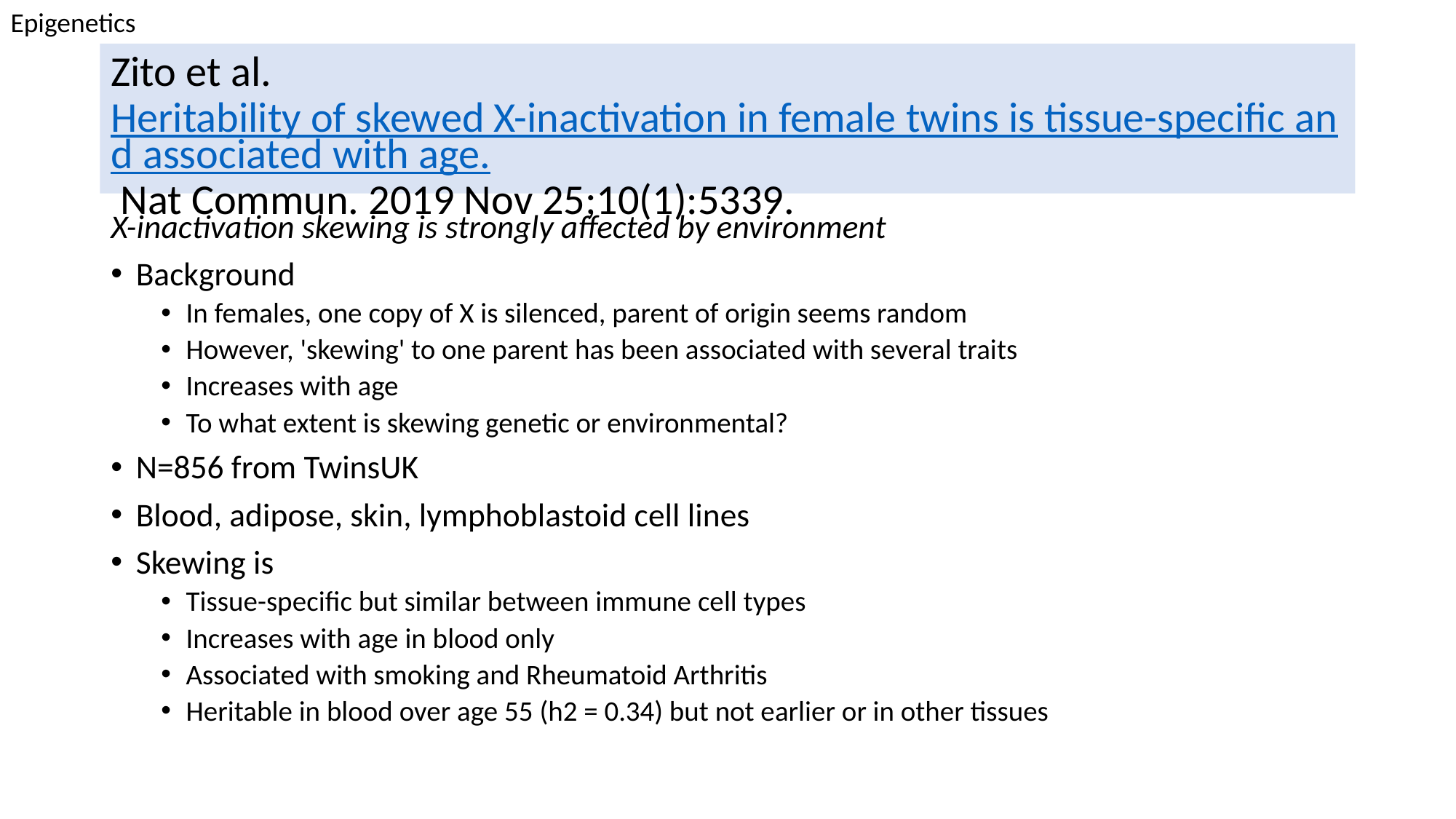

Epigenetics
# Zito et al. Heritability of skewed X-inactivation in female twins is tissue-specific and associated with age. Nat Commun. 2019 Nov 25;10(1):5339.
X-inactivation skewing is strongly affected by environment
Background
In females, one copy of X is silenced, parent of origin seems random
However, 'skewing' to one parent has been associated with several traits
Increases with age
To what extent is skewing genetic or environmental?
N=856 from TwinsUK
Blood, adipose, skin, lymphoblastoid cell lines
Skewing is
Tissue-specific but similar between immune cell types
Increases with age in blood only
Associated with smoking and Rheumatoid Arthritis
Heritable in blood over age 55 (h2 = 0.34) but not earlier or in other tissues